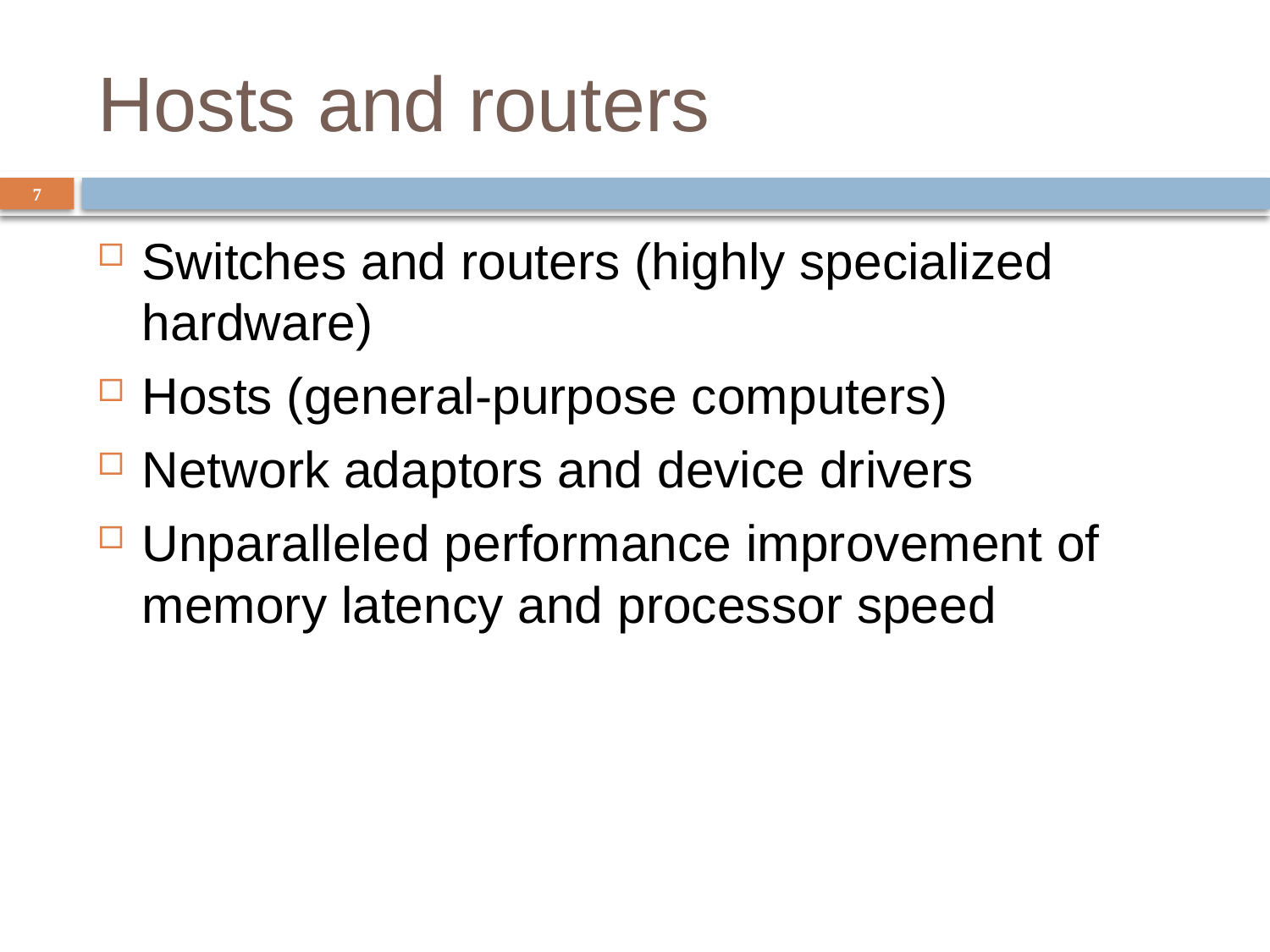

# Hosts and routers
7
Switches and routers (highly specialized hardware)
Hosts (general-purpose computers)
Network adaptors and device drivers
Unparalleled performance improvement of memory latency and processor speed